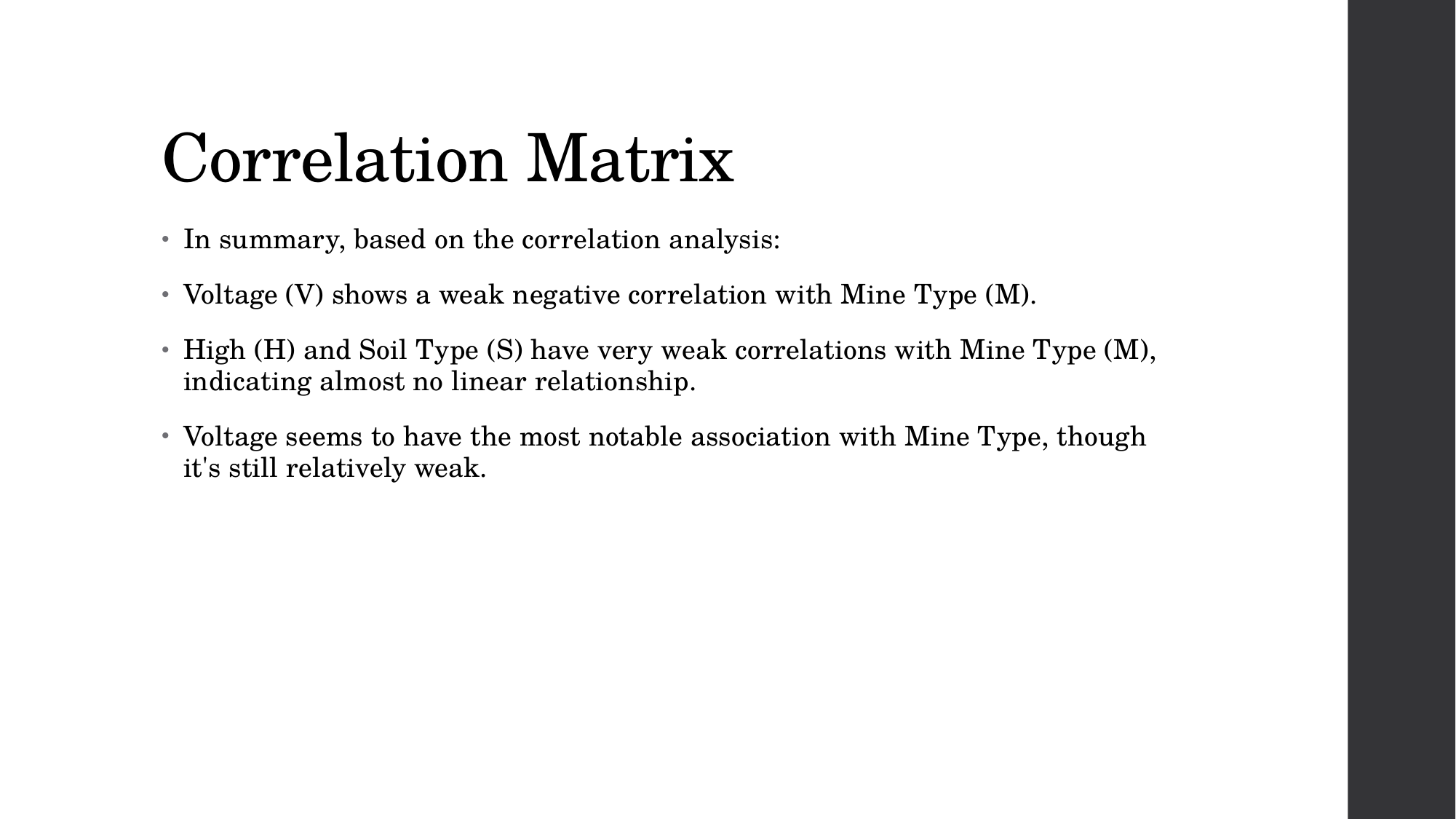

# Correlation Matrix
In summary, based on the correlation analysis:
Voltage (V) shows a weak negative correlation with Mine Type (M).
High (H) and Soil Type (S) have very weak correlations with Mine Type (M), indicating almost no linear relationship.
Voltage seems to have the most notable association with Mine Type, though it's still relatively weak.